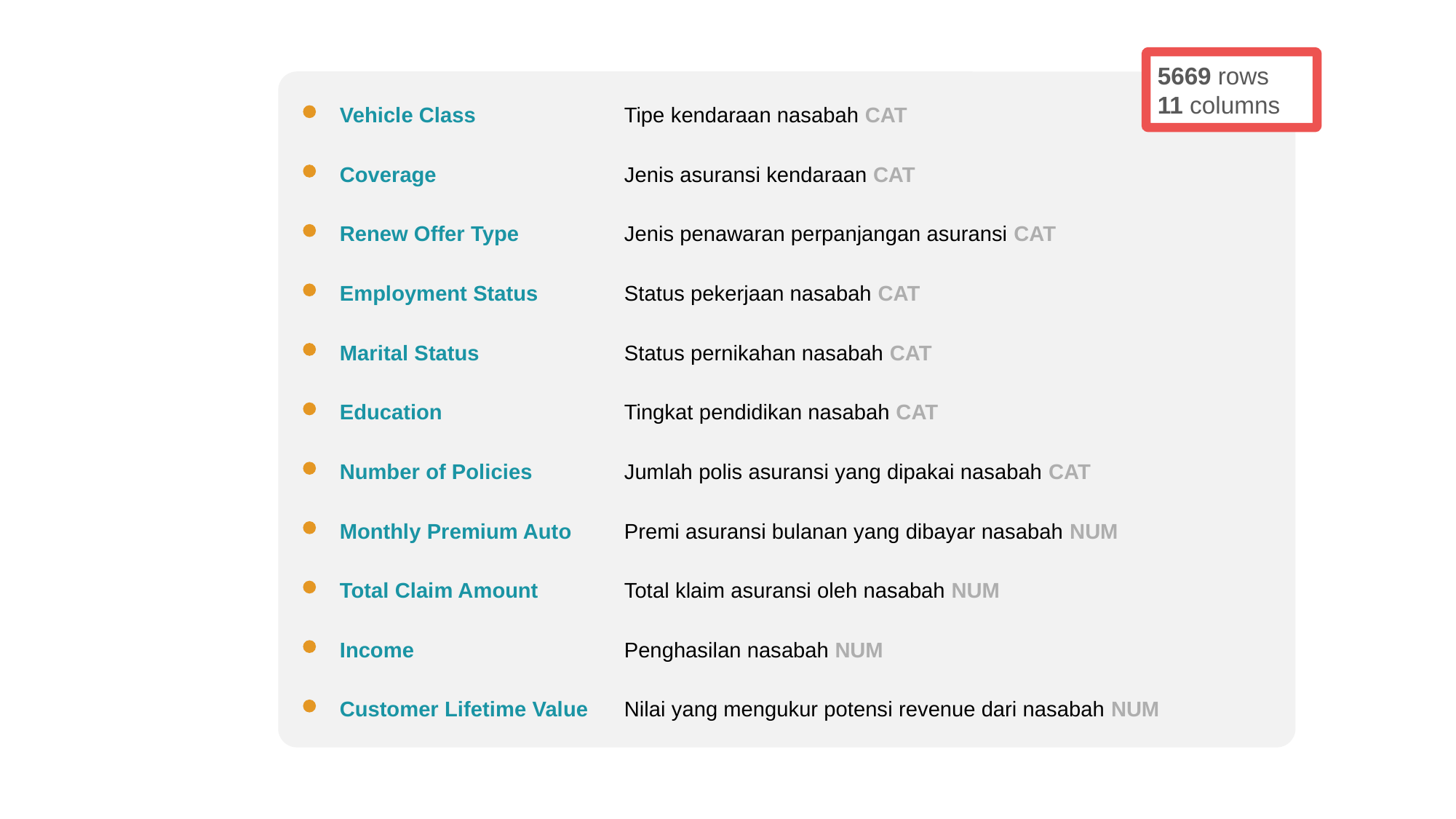

5669 rows
11 columns

Vehicle Class
Tipe kendaraan nasabah CAT

Coverage
Jenis asuransi kendaraan CAT

Renew Offer Type
Jenis penawaran perpanjangan asuransi CAT

Employment Status
Status pekerjaan nasabah CAT

Marital Status
Status pernikahan nasabah CAT

Education
Tingkat pendidikan nasabah CAT

Number of Policies
Jumlah polis asuransi yang dipakai nasabah CAT

Monthly Premium Auto
Premi asuransi bulanan yang dibayar nasabah NUM

Total Claim Amount
Total klaim asuransi oleh nasabah NUM

Income
Penghasilan nasabah NUM

Customer Lifetime Value
Nilai yang mengukur potensi revenue dari nasabah NUM